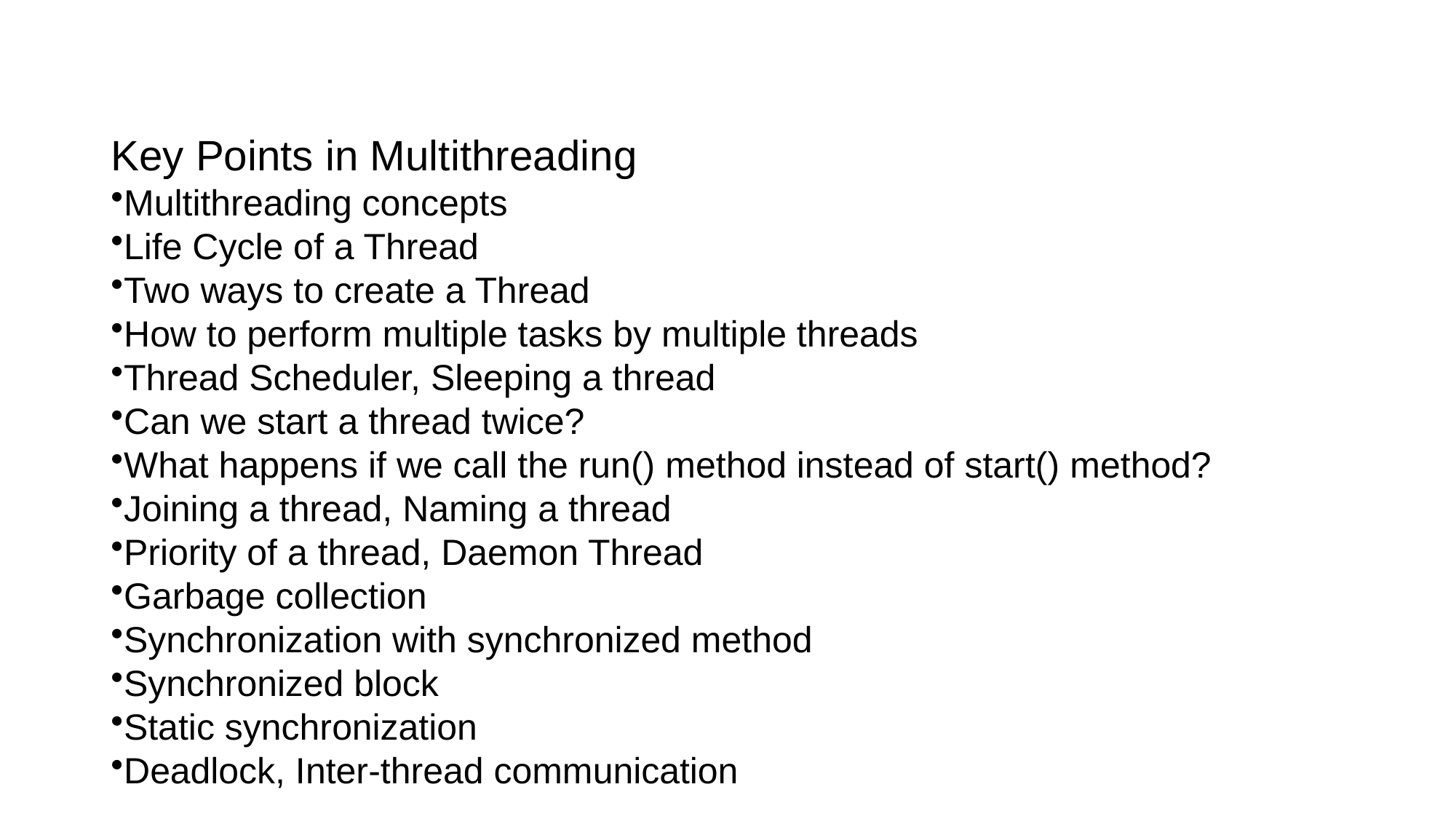

Key Points in Multithreading
Multithreading concepts
Life Cycle of a Thread
Two ways to create a Thread
How to perform multiple tasks by multiple threads
Thread Scheduler, Sleeping a thread
Can we start a thread twice?
What happens if we call the run() method instead of start() method?
Joining a thread, Naming a thread
Priority of a thread, Daemon Thread
Garbage collection
Synchronization with synchronized method
Synchronized block
Static synchronization
Deadlock, Inter-thread communication